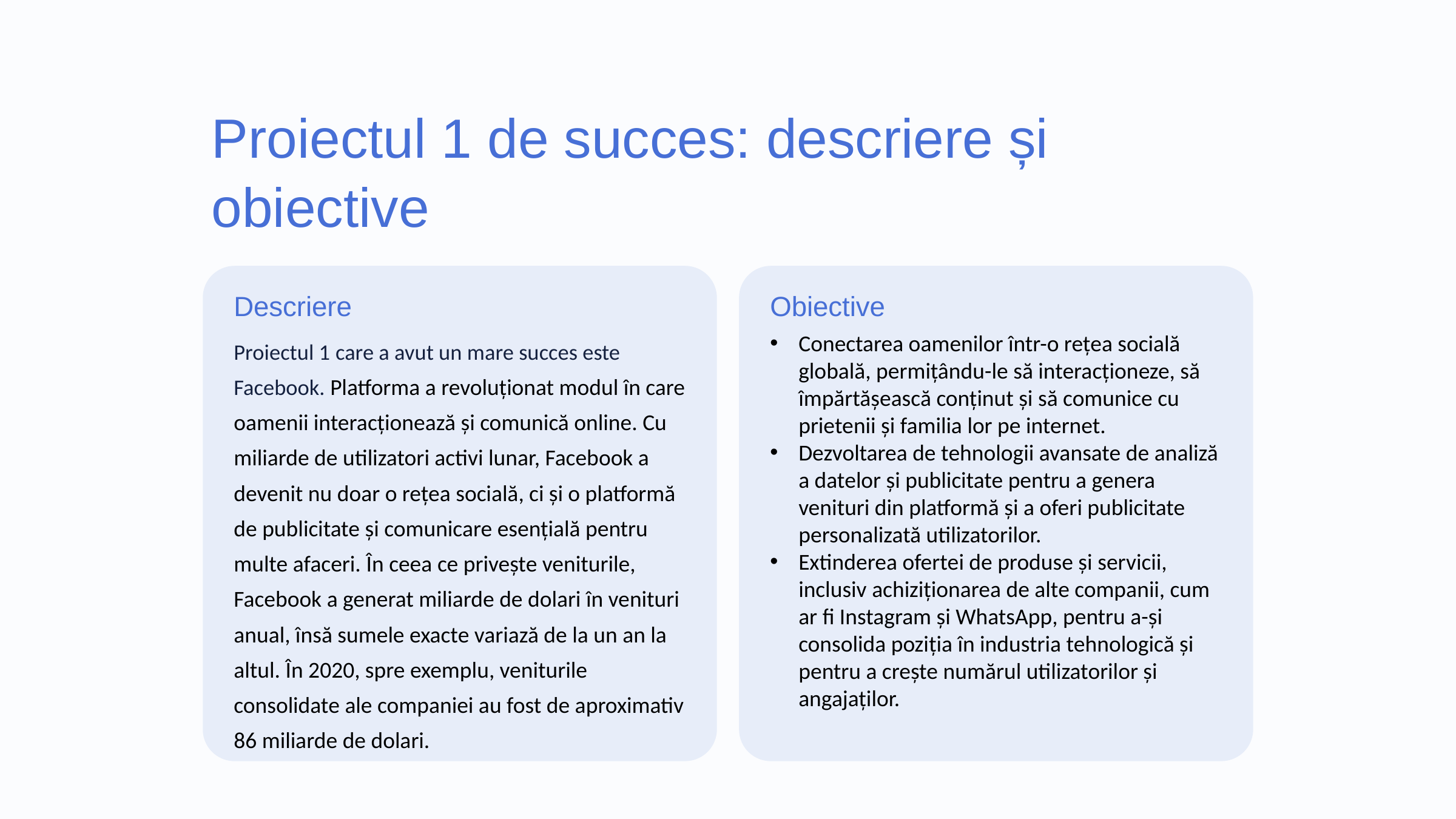

Proiectul 1 de succes: descriere și obiective

Descriere
Obiective
Proiectul 1 care a avut un mare succes este Facebook. Platforma a revoluționat modul în care oamenii interacționează și comunică online. Cu miliarde de utilizatori activi lunar, Facebook a devenit nu doar o rețea socială, ci și o platformă de publicitate și comunicare esențială pentru multe afaceri. În ceea ce privește veniturile, Facebook a generat miliarde de dolari în venituri anual, însă sumele exacte variază de la un an la altul. În 2020, spre exemplu, veniturile consolidate ale companiei au fost de aproximativ 86 miliarde de dolari.
Conectarea oamenilor într-o rețea socială globală, permițându-le să interacționeze, să împărtășească conținut și să comunice cu prietenii și familia lor pe internet.
Dezvoltarea de tehnologii avansate de analiză a datelor și publicitate pentru a genera venituri din platformă și a oferi publicitate personalizată utilizatorilor.
Extinderea ofertei de produse și servicii, inclusiv achiziționarea de alte companii, cum ar fi Instagram și WhatsApp, pentru a-și consolida poziția în industria tehnologică și pentru a crește numărul utilizatorilor și angajaților.